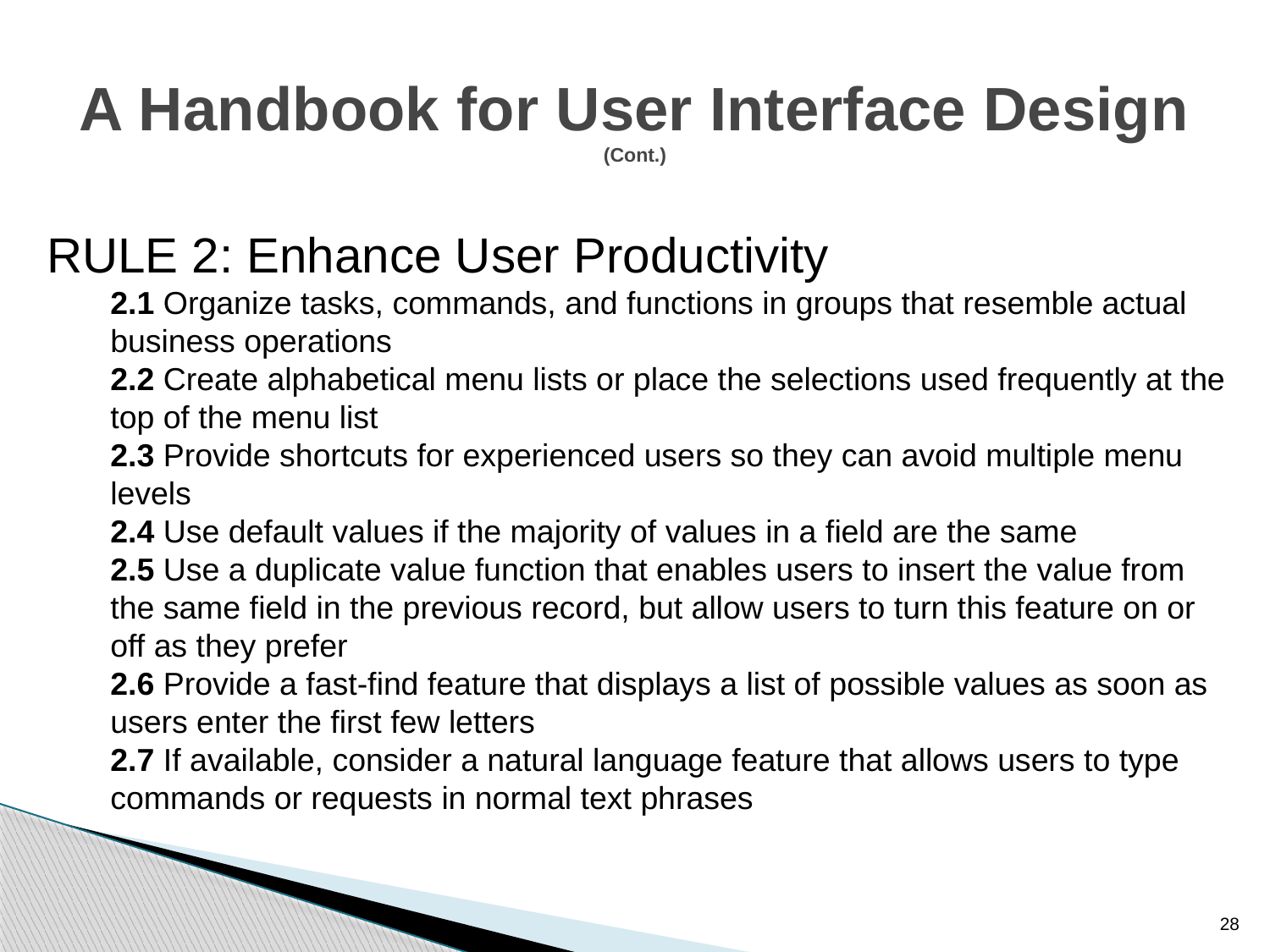

# A Handbook for User Interface Design (Cont.)
RULE 2: Enhance User Productivity
2.1 Organize tasks, commands, and functions in groups that resemble actual business operations
2.2 Create alphabetical menu lists or place the selections used frequently at the top of the menu list
2.3 Provide shortcuts for experienced users so they can avoid multiple menu levels
2.4 Use default values if the majority of values in a field are the same
2.5 Use a duplicate value function that enables users to insert the value from the same field in the previous record, but allow users to turn this feature on or off as they prefer
2.6 Provide a fast-find feature that displays a list of possible values as soon as users enter the first few letters
2.7 If available, consider a natural language feature that allows users to type commands or requests in normal text phrases
28